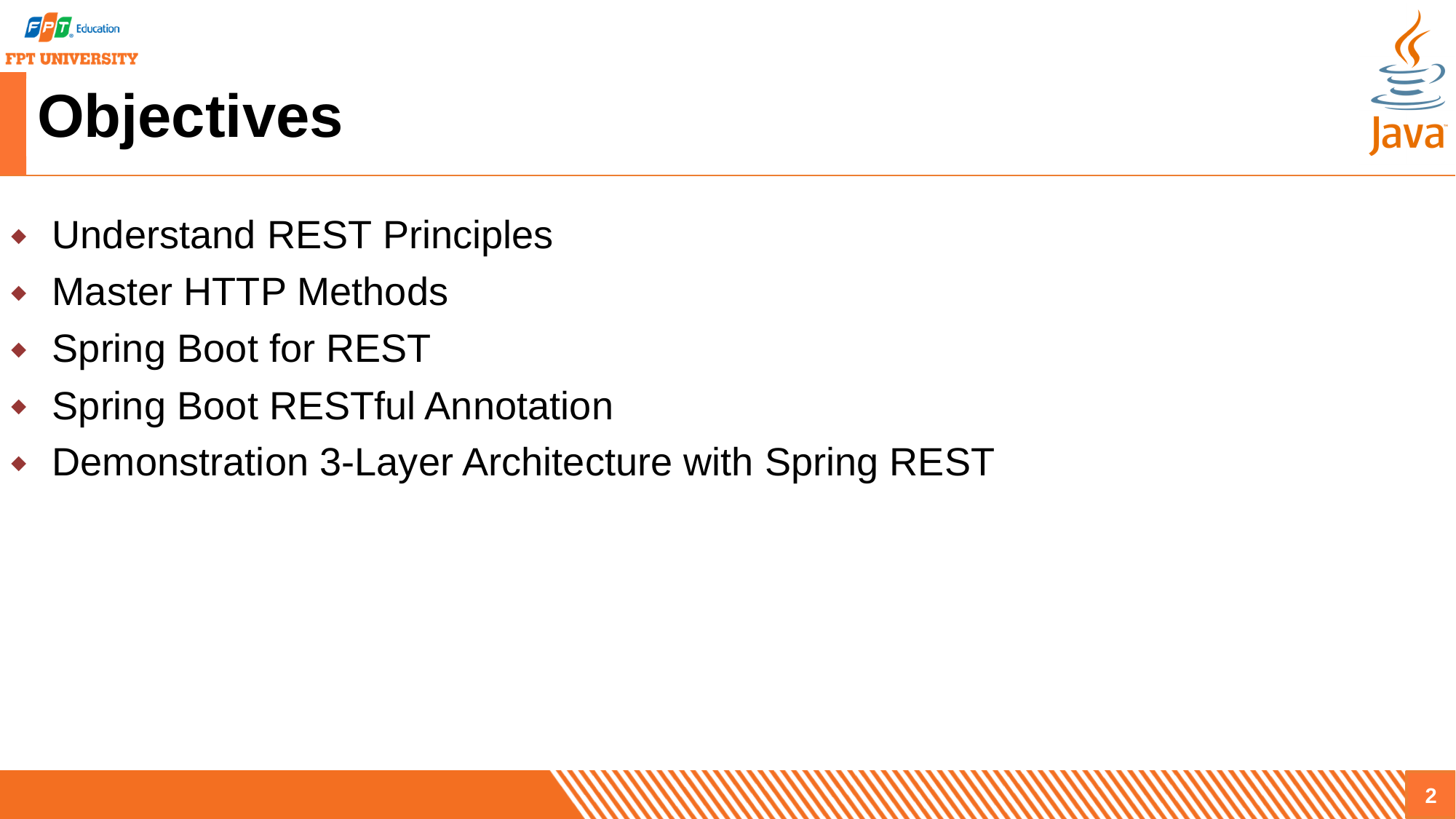

# Objectives
Understand REST Principles
Master HTTP Methods
Spring Boot for REST
Spring Boot RESTful Annotation
Demonstration 3-Layer Architecture with Spring REST

2